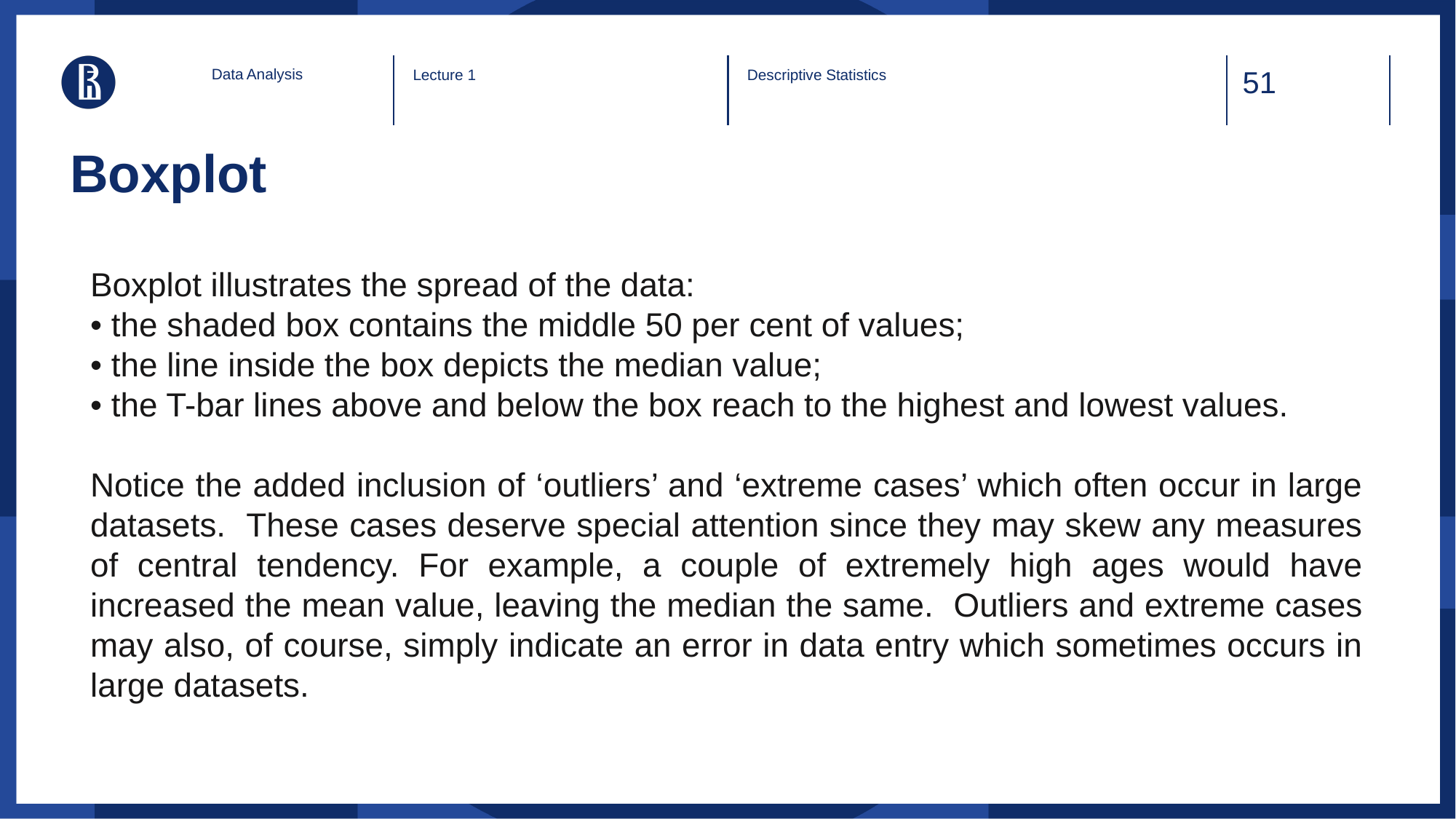

Data Analysis
Lecture 1
Descriptive Statistics
# Boxplot
Boxplot illustrates the spread of the data:
• the shaded box contains the middle 50 per cent of values;
• the line inside the box depicts the median value;
• the T-bar lines above and below the box reach to the highest and lowest values.

Notice the added inclusion of ‘outliers’ and ‘extreme cases’ which often occur in large datasets.  These cases deserve special attention since they may skew any measures of central tendency. For example, a couple of extremely high ages would have increased the mean value, leaving the median the same.  Outliers and extreme cases may also, of course, simply indicate an error in data entry which sometimes occurs in large datasets.